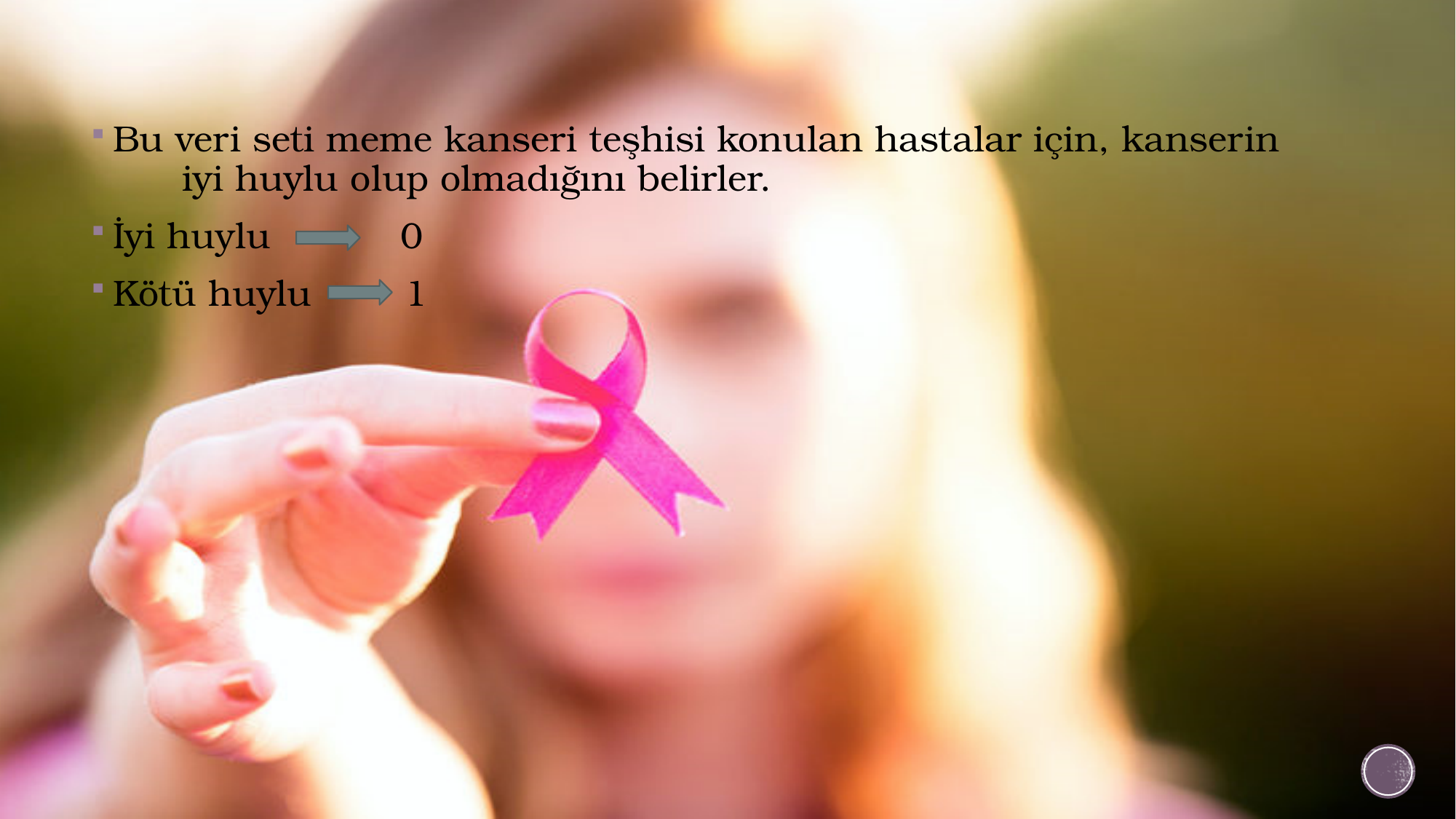

Bu veri seti meme kanseri teşhisi konulan hastalar için, kanserin        iyi huylu olup olmadığını belirler.
İyi huylu  	      0
Kötü huylu        1